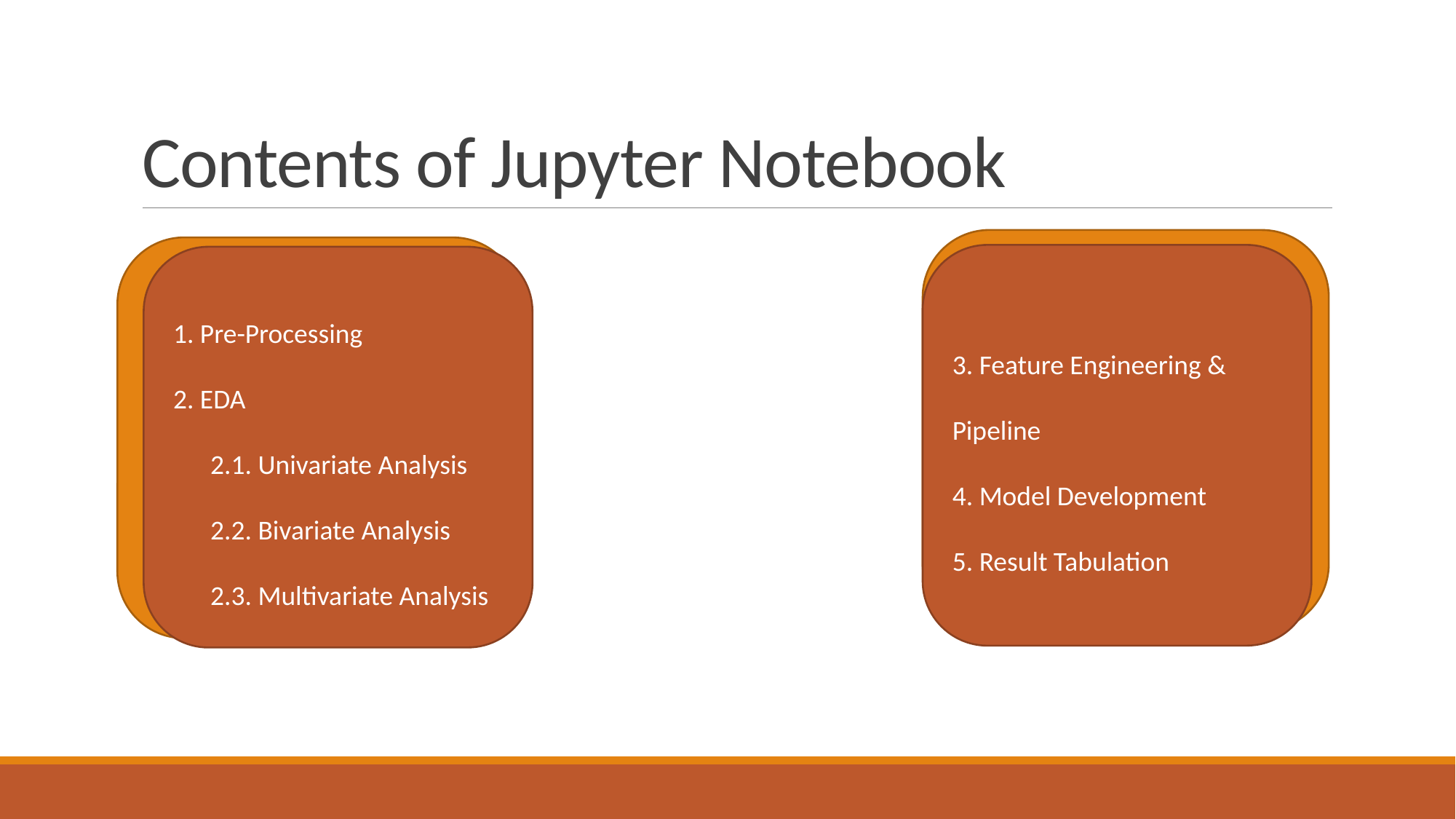

# Contents of Jupyter Notebook

3. Feature Engineering & Pipeline
4. Model Development
5. Result Tabulation

1. Pre-Processing
2. EDA
      2.1. Univariate Analysis
      2.2. Bivariate Analysis
      2.3. Multivariate Analysis